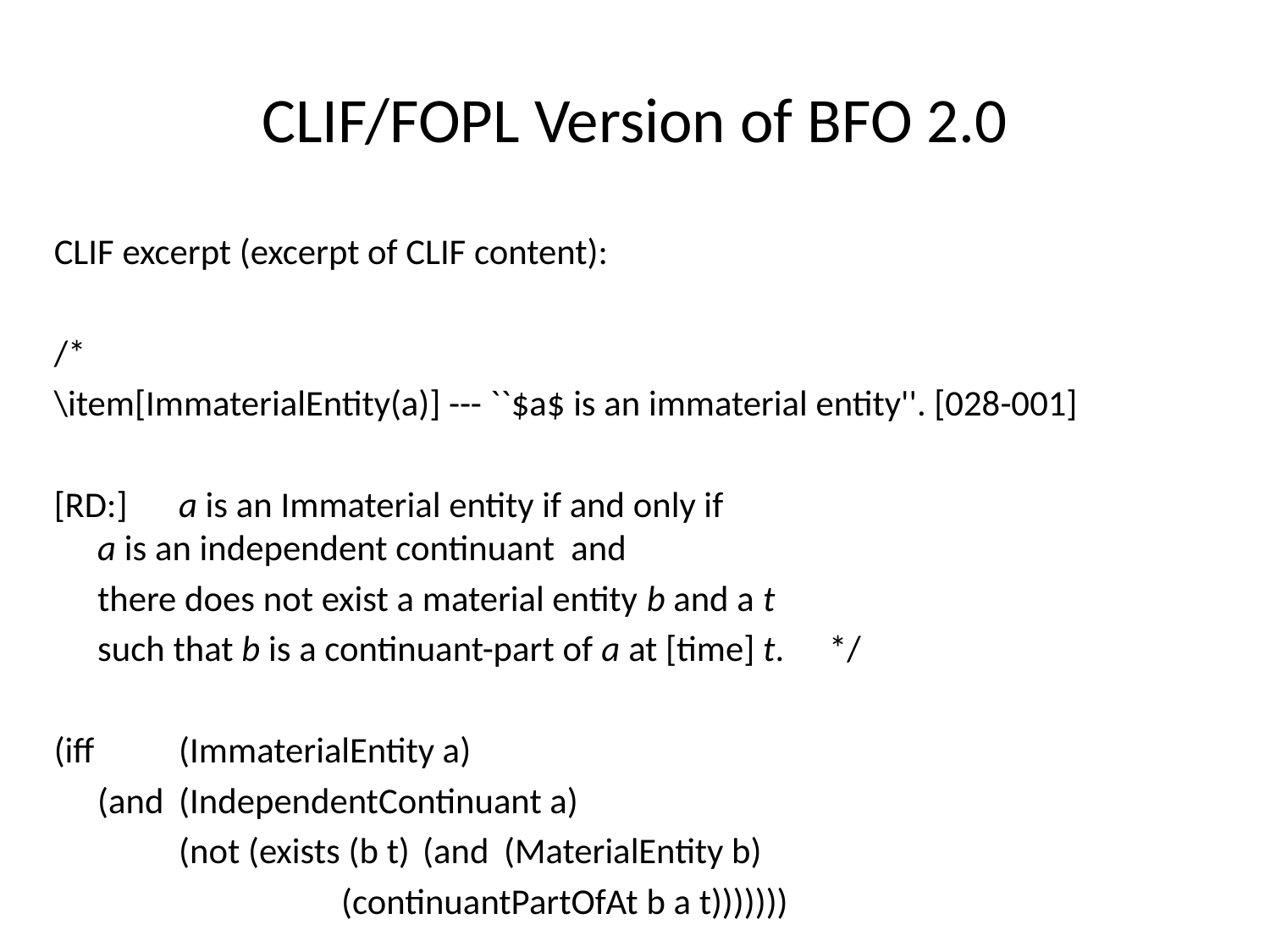

# CLIF/FOPL Version of BFO 2.0
CLIF excerpt (excerpt of CLIF content):

/*
\item[ImmaterialEntity(a)] --- ``$a$ is an immaterial entity''. [028-001]

[RD:]  	a is an Immaterial entity if and only if
			a is an independent continuant  and
				there does not exist a material entity b and a t
					such that b is a continuant-part of a at [time] t. 			*/

(iff 	(ImmaterialEntity a)
    	(and 	(IndependentContinuant a)
        		(not (exists (b t) 	(and 	(MaterialEntity b)
                                						(continuantPartOfAt b a t)))))))